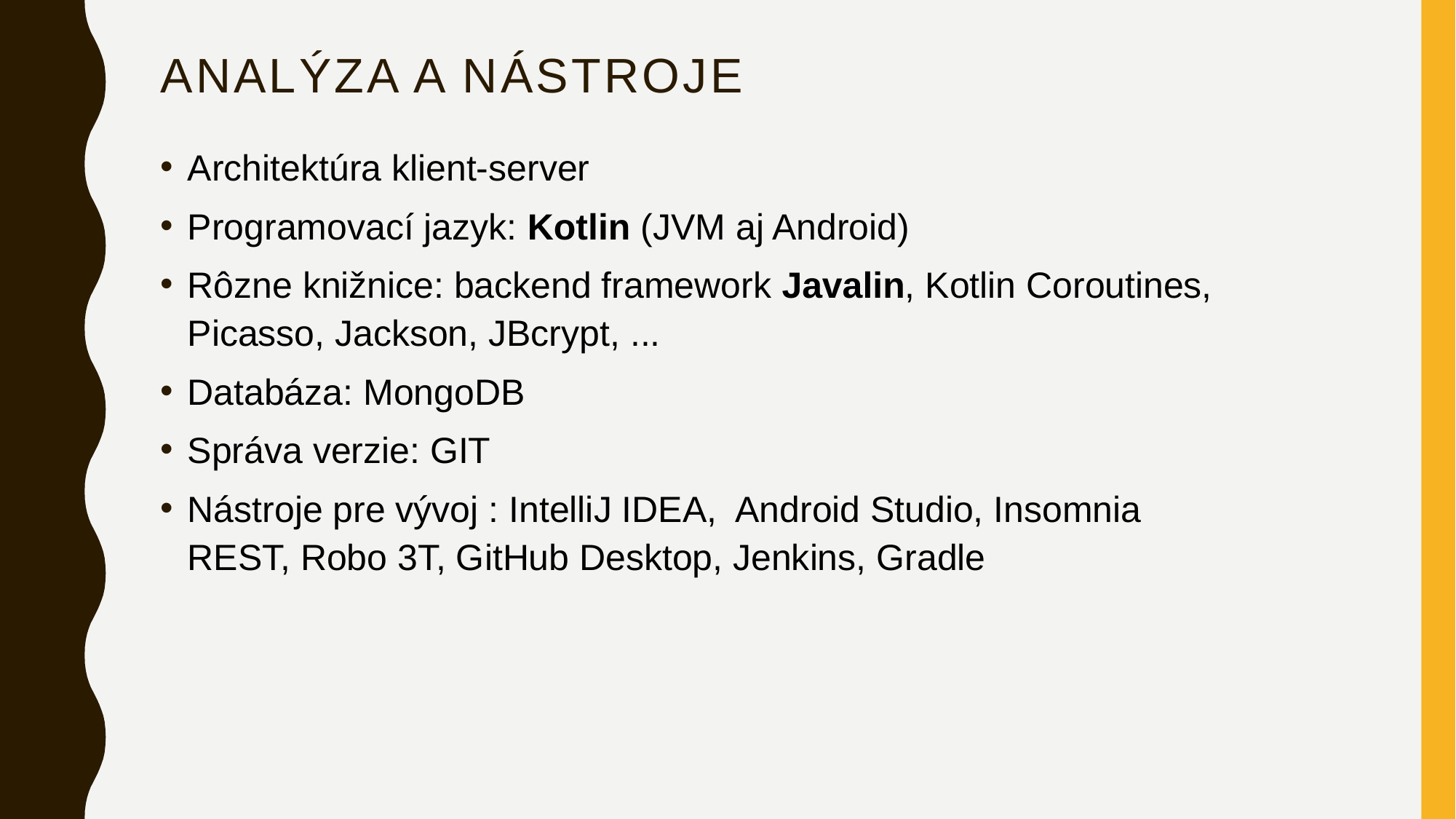

# Analýza a Nástroje
Architektúra klient-server
Programovací jazyk: Kotlin (JVM aj Android)
Rôzne knižnice: backend framework Javalin, Kotlin Coroutines, Picasso, Jackson, JBcrypt, ...
Databáza: MongoDB
Správa verzie: GIT
Nástroje pre vývoj : IntelliJ IDEA,  Android Studio, Insomnia REST, Robo 3T, GitHub Desktop, Jenkins, Gradle